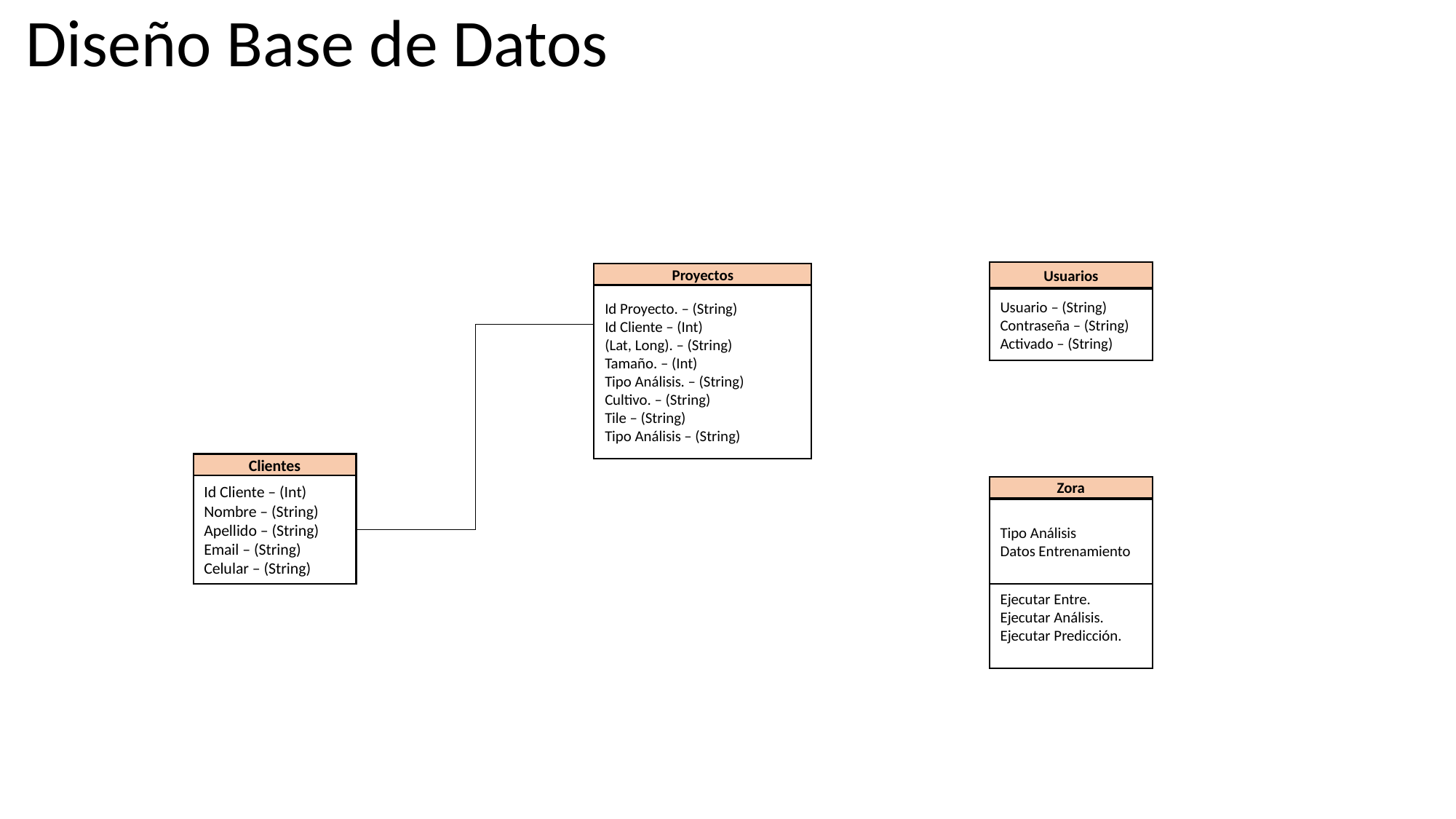

# Diseño Base de Datos
Usuarios
Usuario – (String)
Contraseña – (String)
Activado – (String)
Proyectos
Id Proyecto. – (String)
Id Cliente – (Int)
(Lat, Long). – (String)
Tamaño. – (Int)
Tipo Análisis. – (String)
Cultivo. – (String)
Tile – (String)
Tipo Análisis – (String)
Clientes
Id Cliente – (Int)
Nombre – (String)
Apellido – (String)
Email – (String)
Celular – (String)
Zora
Tipo Análisis
Datos Entrenamiento
Ejecutar Entre.
Ejecutar Análisis.
Ejecutar Predicción.